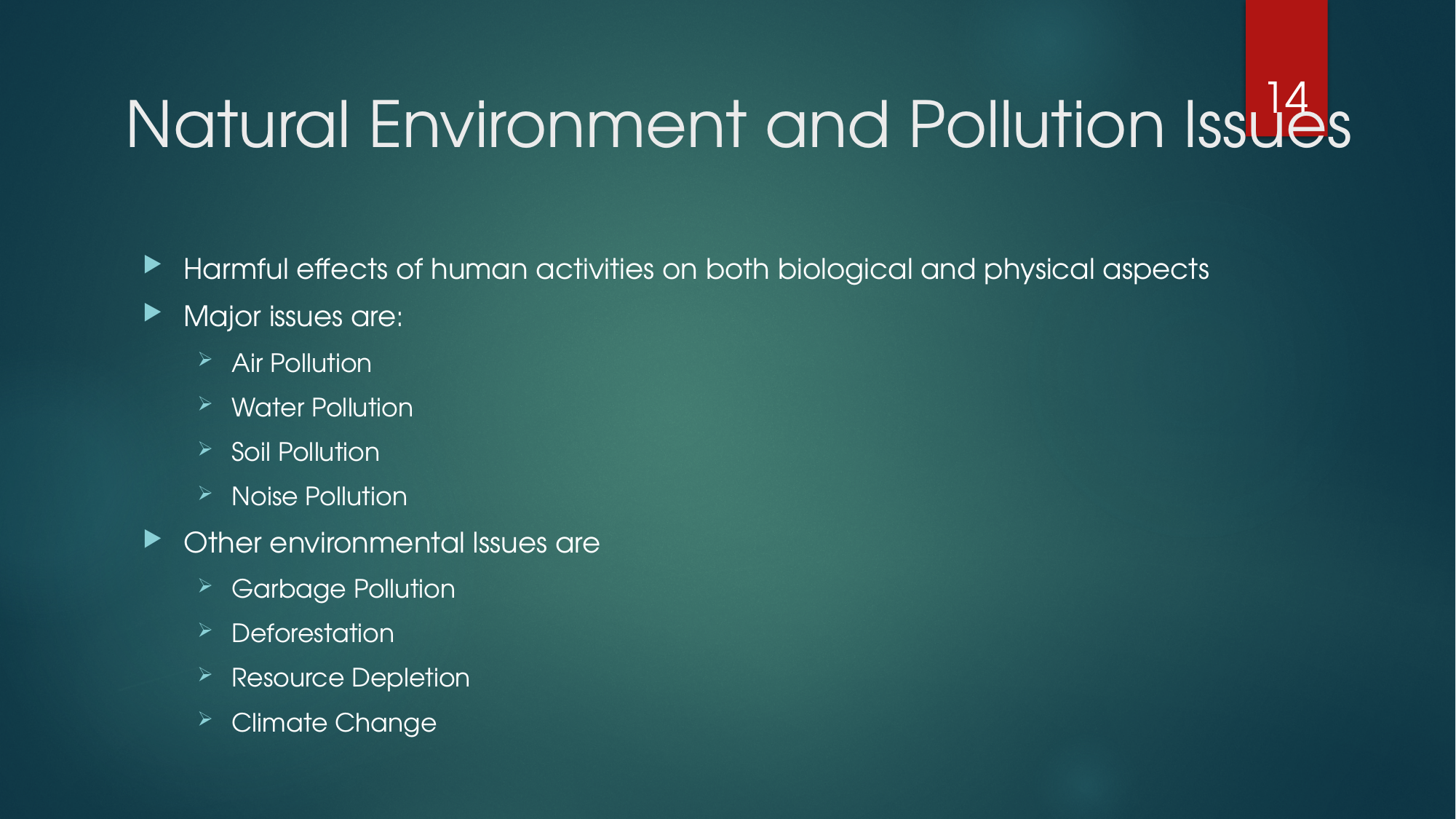

14
# Natural Environment and Pollution Issues
Harmful effects of human activities on both biological and physical aspects
Major issues are:
Air Pollution
Water Pollution
Soil Pollution
Noise Pollution
Other environmental Issues are
Garbage Pollution
Deforestation
Resource Depletion
Climate Change